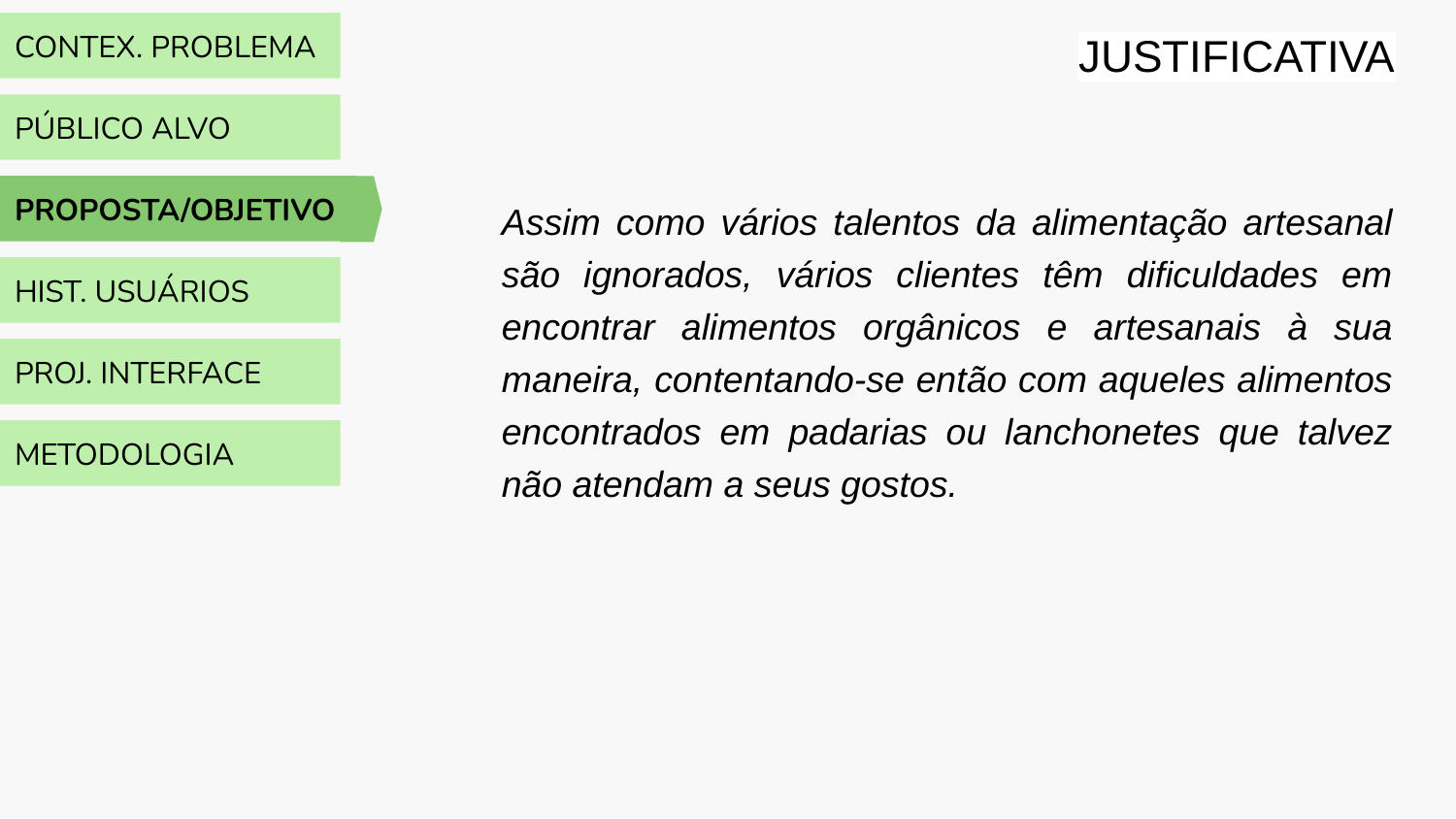

CONTEX. PROBLEMA
JUSTIFICATIVA
PÚBLICO ALVO
PROPOSTA/OBJETIVO
Assim como vários talentos da alimentação artesanal são ignorados, vários clientes têm dificuldades em encontrar alimentos orgânicos e artesanais à sua maneira, contentando-se então com aqueles alimentos encontrados em padarias ou lanchonetes que talvez não atendam a seus gostos.

HIST. USUÁRIOS
PROJ. INTERFACE
METODOLOGIA